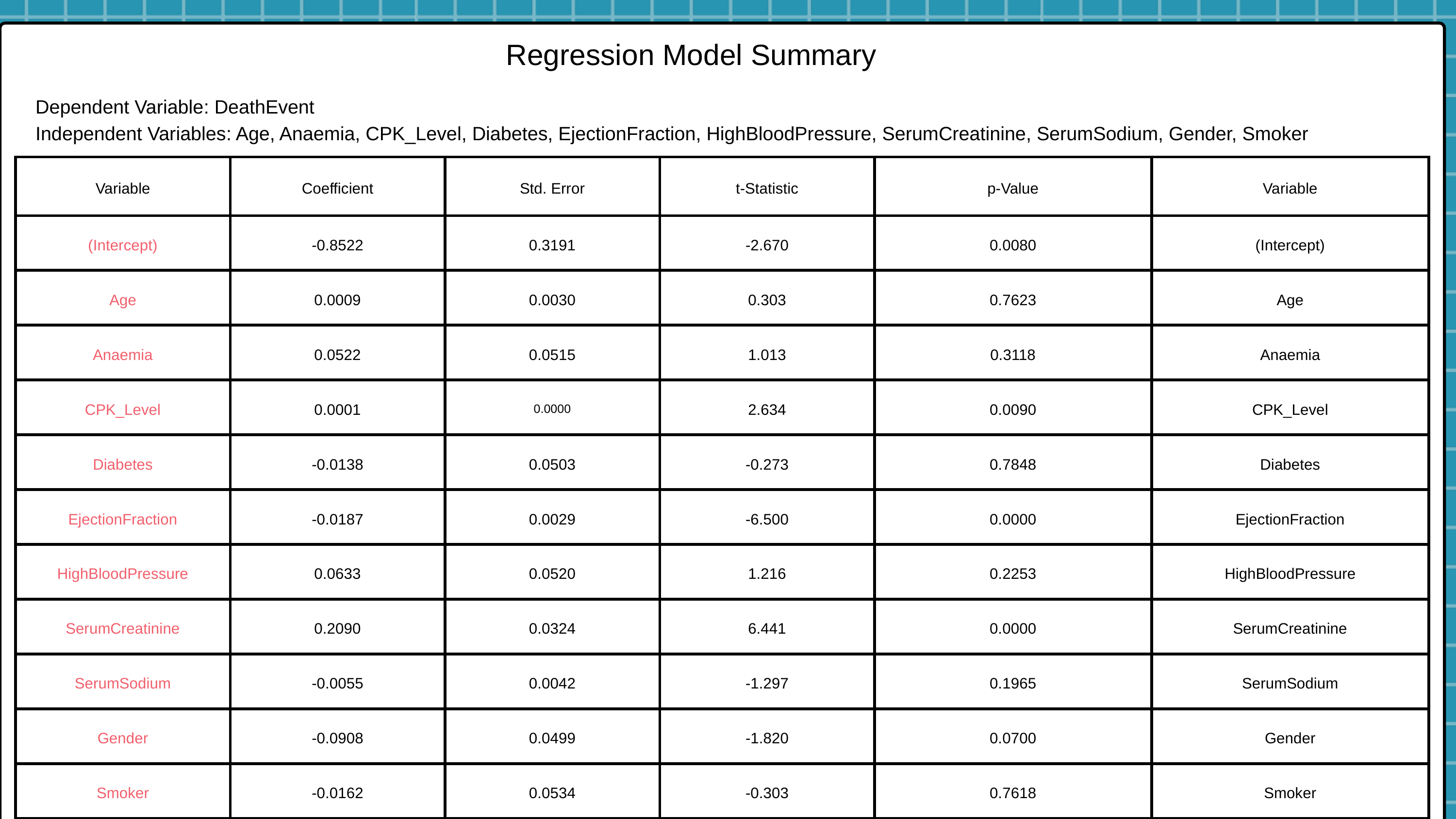

Regression Model Summary
Dependent Variable: DeathEvent
Independent Variables: Age, Anaemia, CPK_Level, Diabetes, EjectionFraction, HighBloodPressure, SerumCreatinine, SerumSodium, Gender, Smoker
| Variable | Coefficient | Std. Error | t-Statistic | p-Value | Variable |
| --- | --- | --- | --- | --- | --- |
| (Intercept) | -0.8522 | 0.3191 | -2.670 | 0.0080 | (Intercept) |
| Age | 0.0009 | 0.0030 | 0.303 | 0.7623 | Age |
| Anaemia | 0.0522 | 0.0515 | 1.013 | 0.3118 | Anaemia |
| CPK\_Level | 0.0001 | 0.0000 | 2.634 | 0.0090 | CPK\_Level |
| Diabetes | -0.0138 | 0.0503 | -0.273 | 0.7848 | Diabetes |
| EjectionFraction | -0.0187 | 0.0029 | -6.500 | 0.0000 | EjectionFraction |
| HighBloodPressure | 0.0633 | 0.0520 | 1.216 | 0.2253 | HighBloodPressure |
| SerumCreatinine | 0.2090 | 0.0324 | 6.441 | 0.0000 | SerumCreatinine |
| SerumSodium | -0.0055 | 0.0042 | -1.297 | 0.1965 | SerumSodium |
| Gender | -0.0908 | 0.0499 | -1.820 | 0.0700 | Gender |
| Smoker | -0.0162 | 0.0534 | -0.303 | 0.7618 | Smoker |